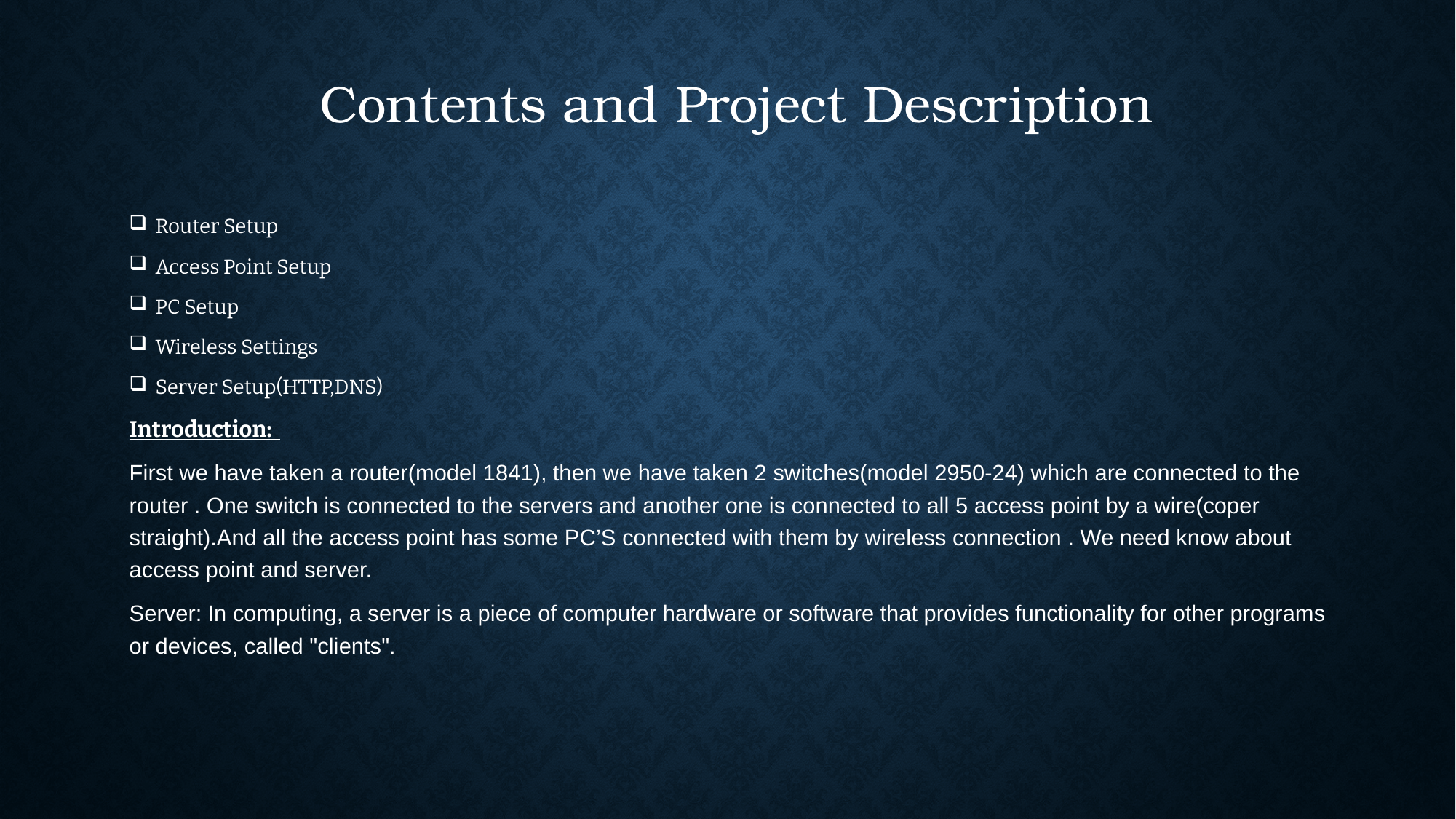

# Contents and Project Description
Router Setup
Access Point Setup
PC Setup
Wireless Settings
Server Setup(HTTP,DNS)
Introduction:
First we have taken a router(model 1841), then we have taken 2 switches(model 2950-24) which are connected to the router . One switch is connected to the servers and another one is connected to all 5 access point by a wire(coper straight).And all the access point has some PC’S connected with them by wireless connection . We need know about access point and server.
Server: In computing, a server is a piece of computer hardware or software that provides functionality for other programs or devices, called "clients".